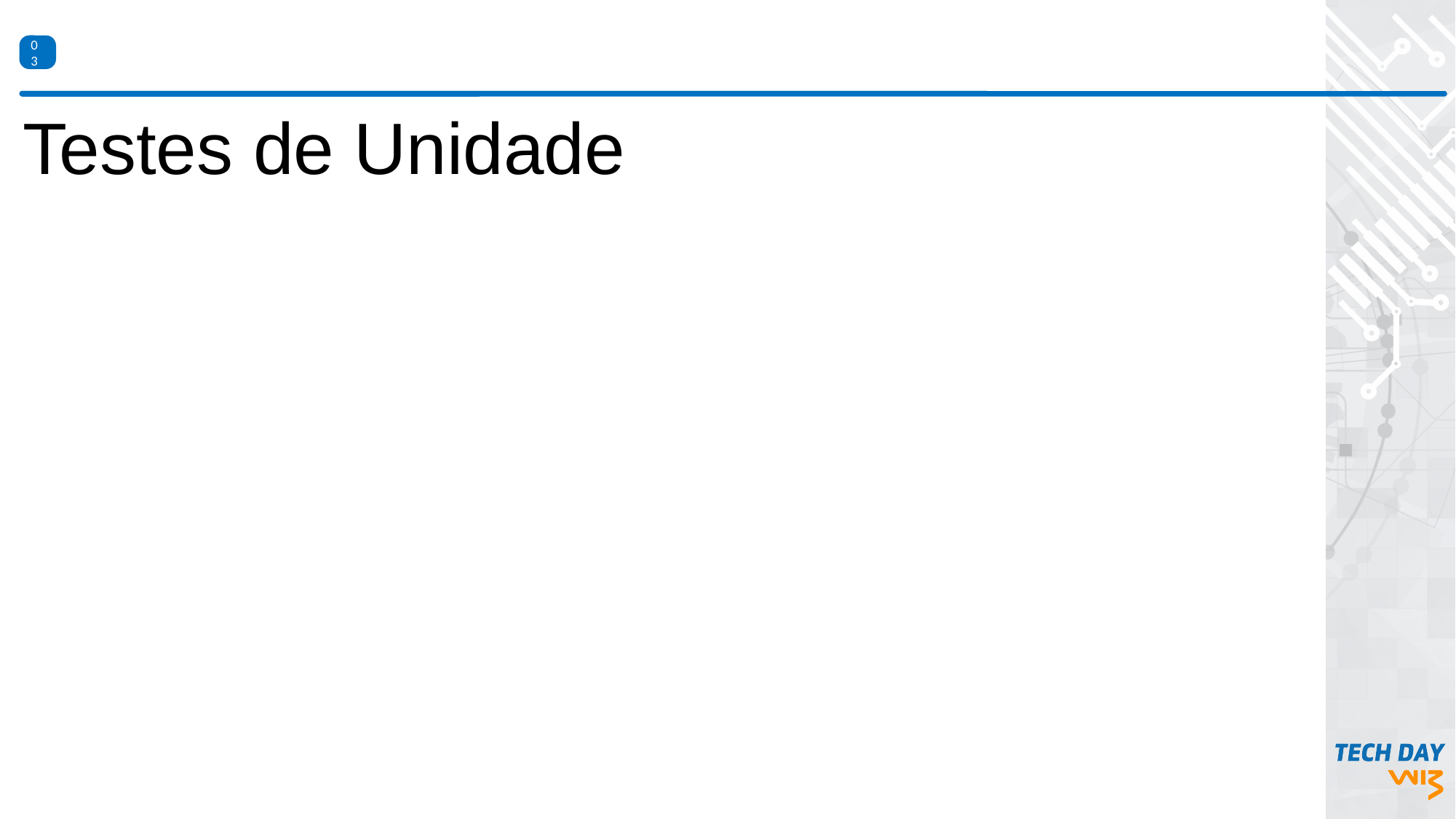

Cartilha de
Aprendizagem
03

Testes de Unidade